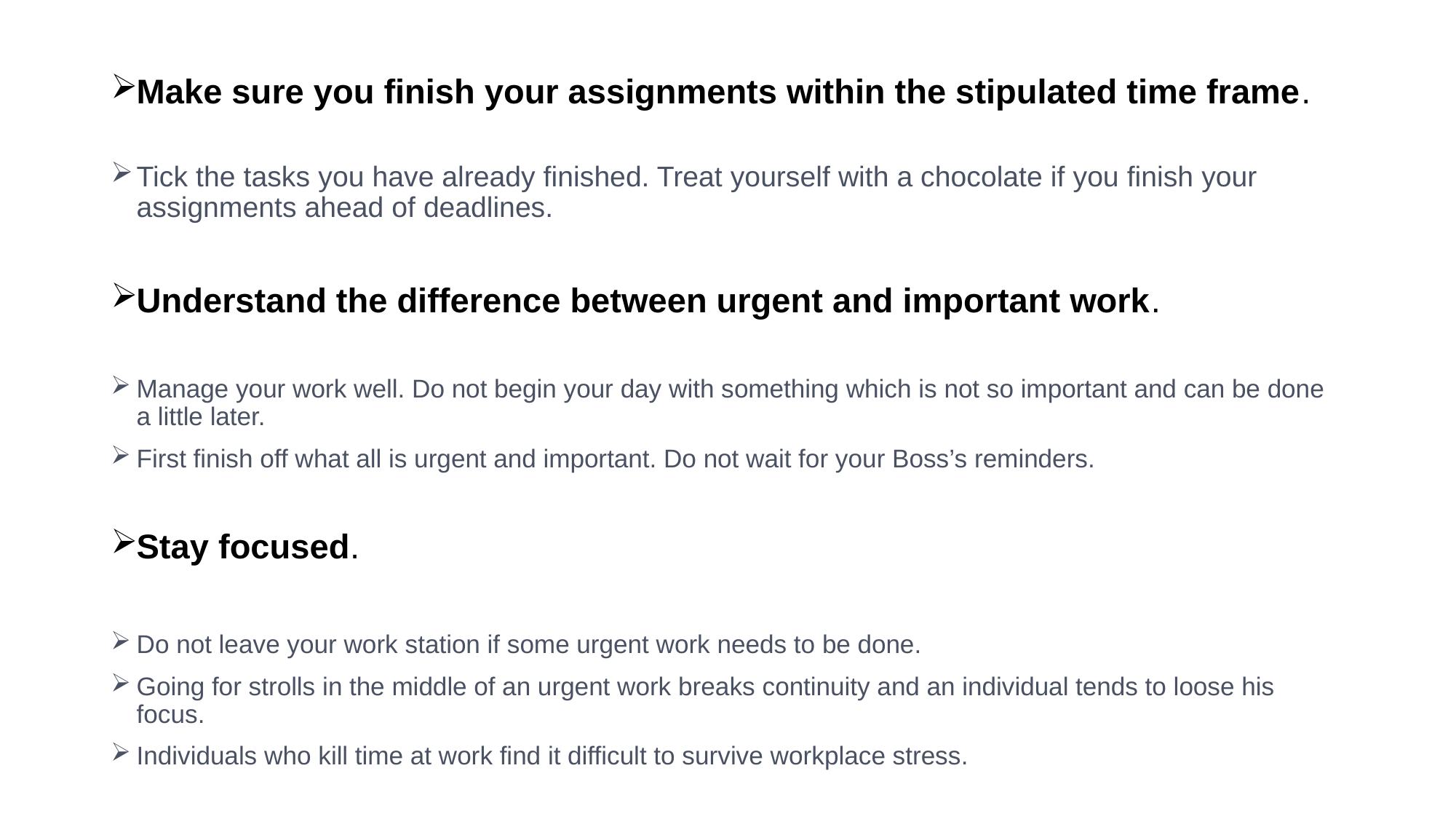

Make sure you finish your assignments within the stipulated time frame.
Tick the tasks you have already finished. Treat yourself with a chocolate if you finish your assignments ahead of deadlines.

Understand the difference between urgent and important work.

Manage your work well. Do not begin your day with something which is not so important and can be done a little later.
First finish off what all is urgent and important. Do not wait for your Boss’s reminders.

Stay focused.

Do not leave your work station if some urgent work needs to be done.
Going for strolls in the middle of an urgent work breaks continuity and an individual tends to loose his focus.
Individuals who kill time at work find it difficult to survive workplace stress.